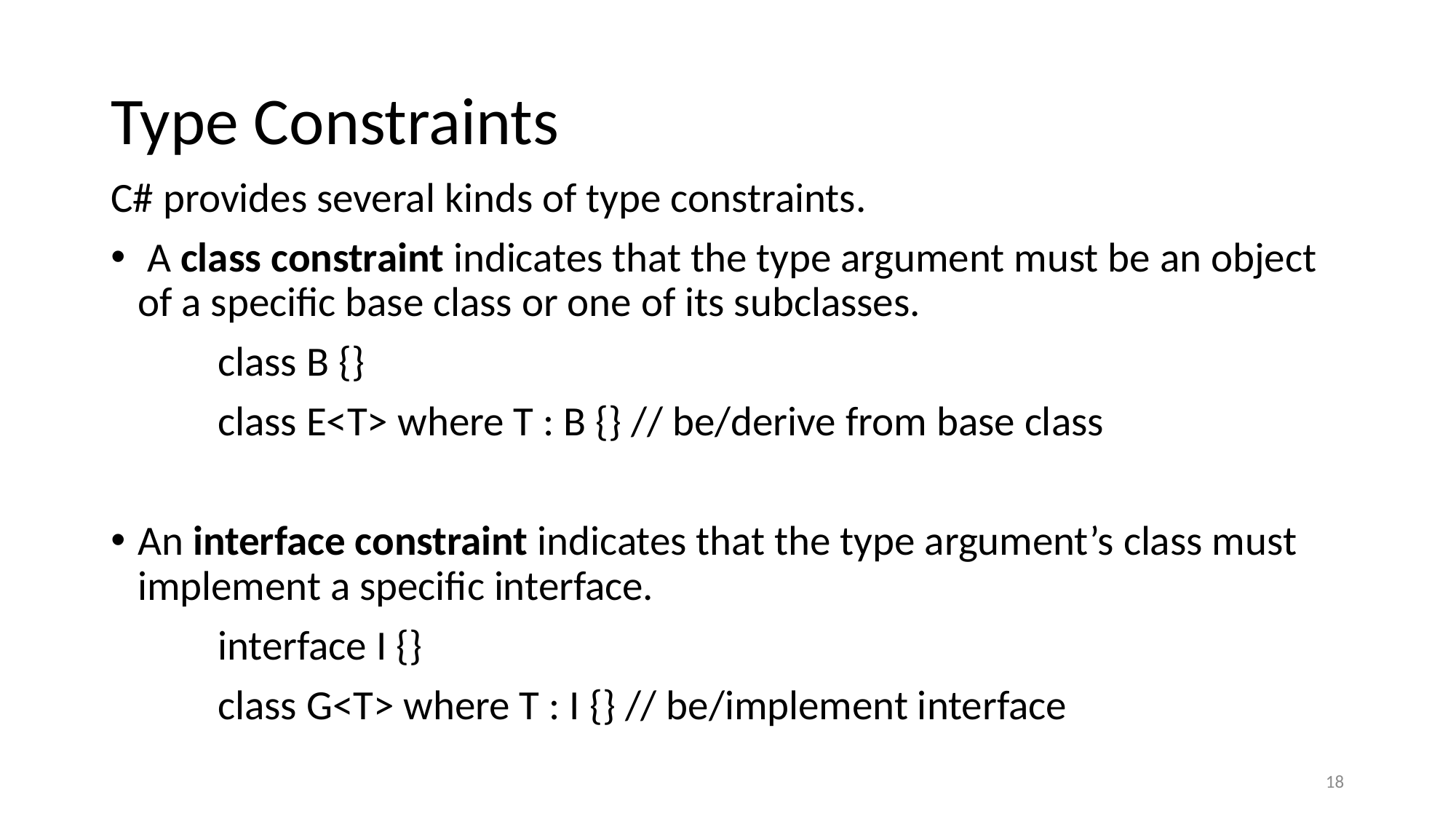

# Type Constraints
C# provides several kinds of type constraints.
 A class constraint indicates that the type argument must be an object of a specific base class or one of its subclasses.
	class B {}
	class E<T> where T : B {} // be/derive from base class

An interface constraint indicates that the type argument’s class must implement a specific interface.
	interface I {}
	class G<T> where T : I {} // be/implement interface
18